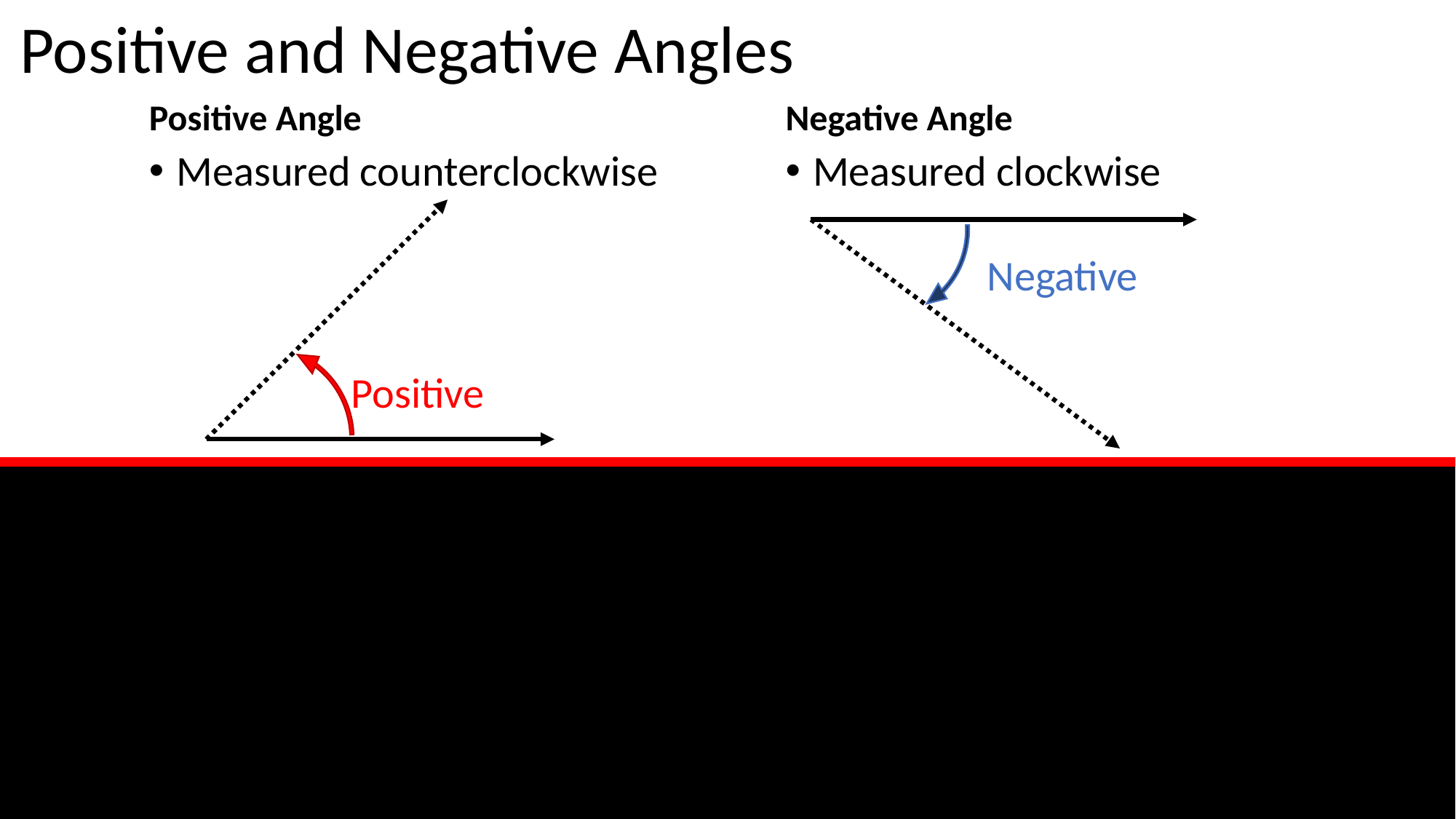

# Positive and Negative Angles
Positive Angle
Negative Angle

Measured counterclockwise
Measured clockwise
Negative

Positive